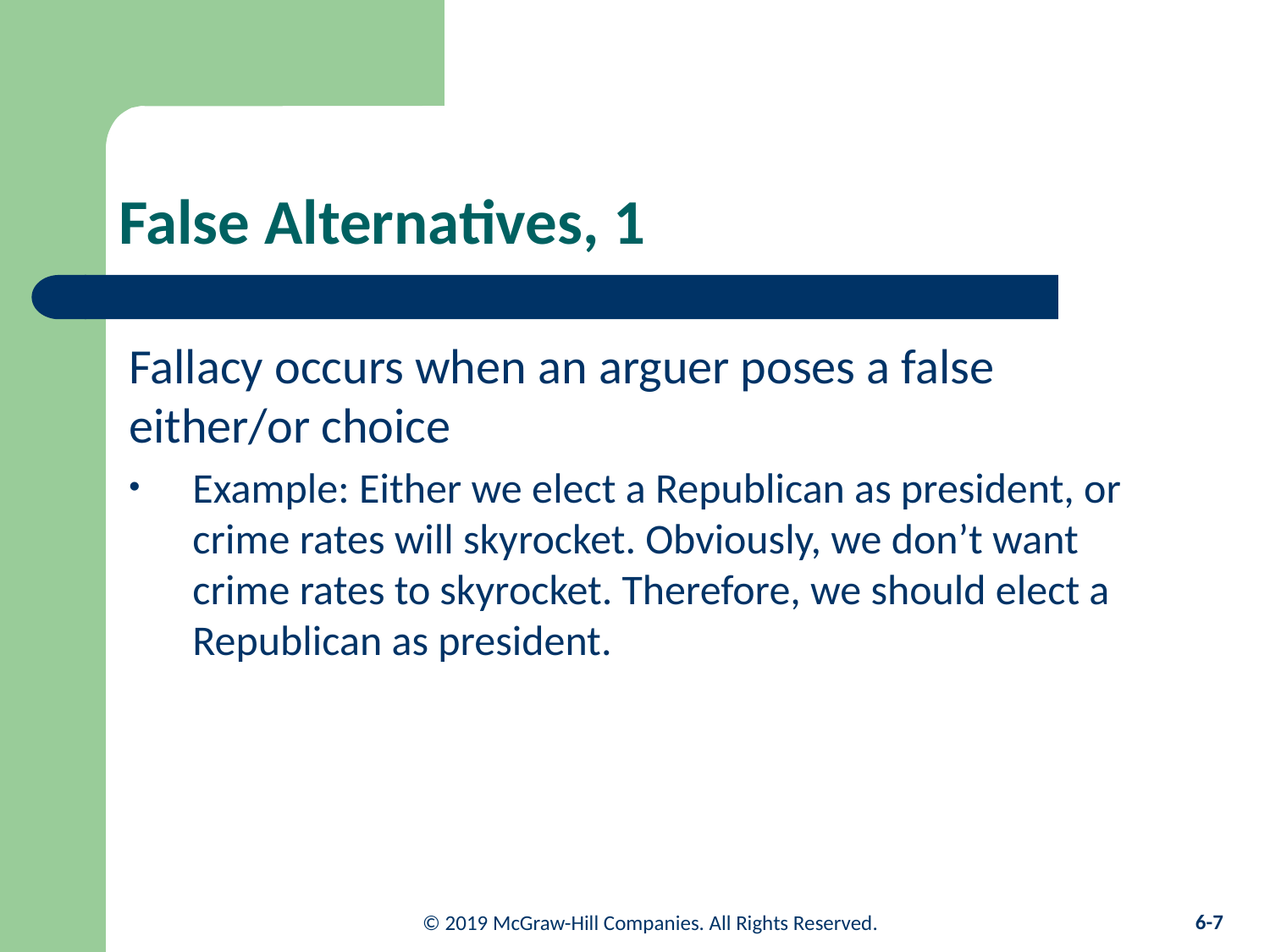

# False Alternatives, 1
Fallacy occurs when an arguer poses a false either/or choice
Example: Either we elect a Republican as president, or crime rates will skyrocket. Obviously, we don’t want crime rates to skyrocket. Therefore, we should elect a Republican as president.